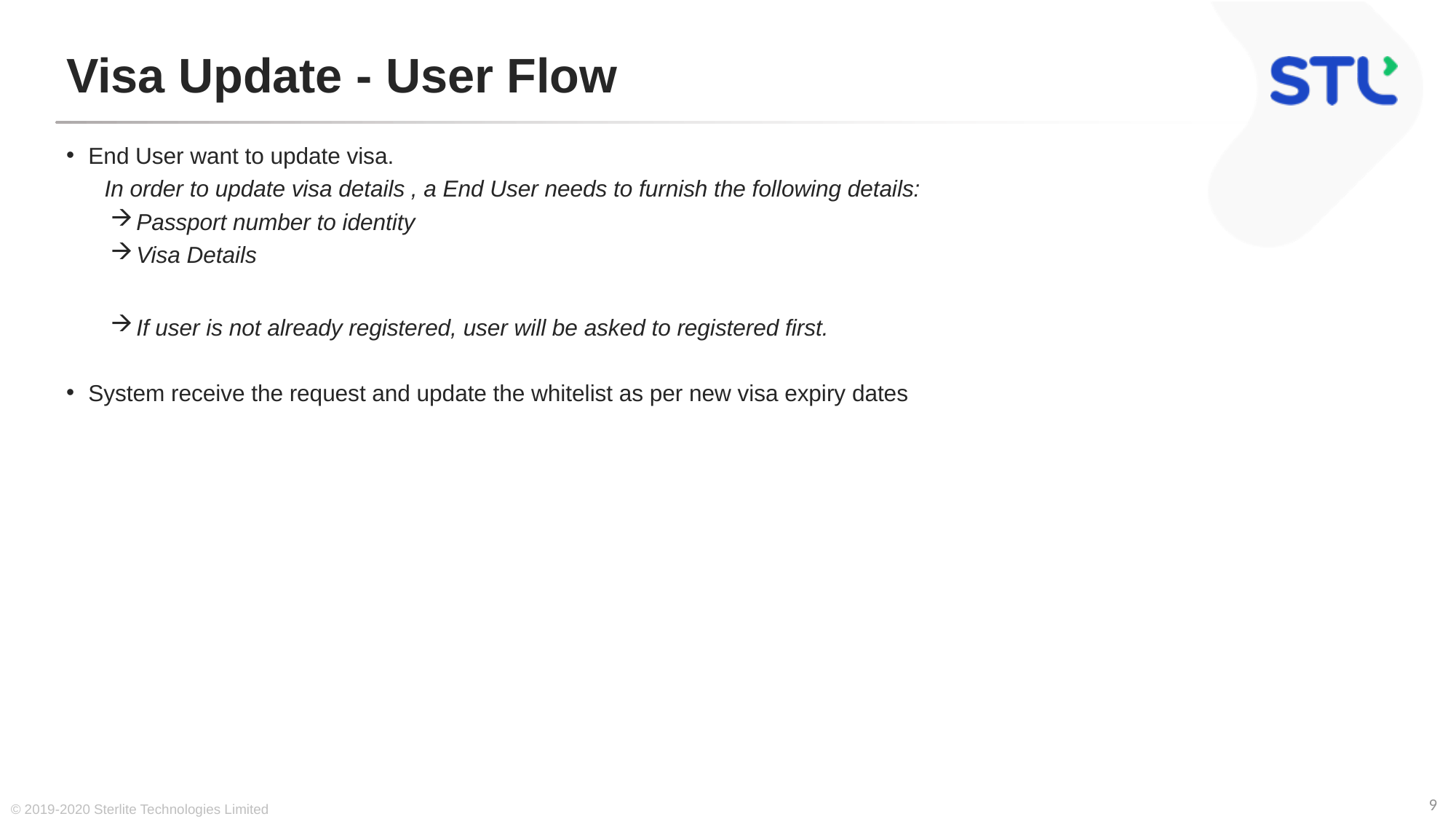

# Visa Update - User Flow
End User want to update visa.
      In order to update visa details , a End User needs to furnish the following details:
Passport number to identity
Visa Details

If user is not already registered, user will be asked to registered first.

System receive the request and update the whitelist as per new visa expiry dates

© 2019-2020 Sterlite Technologies Limited
9